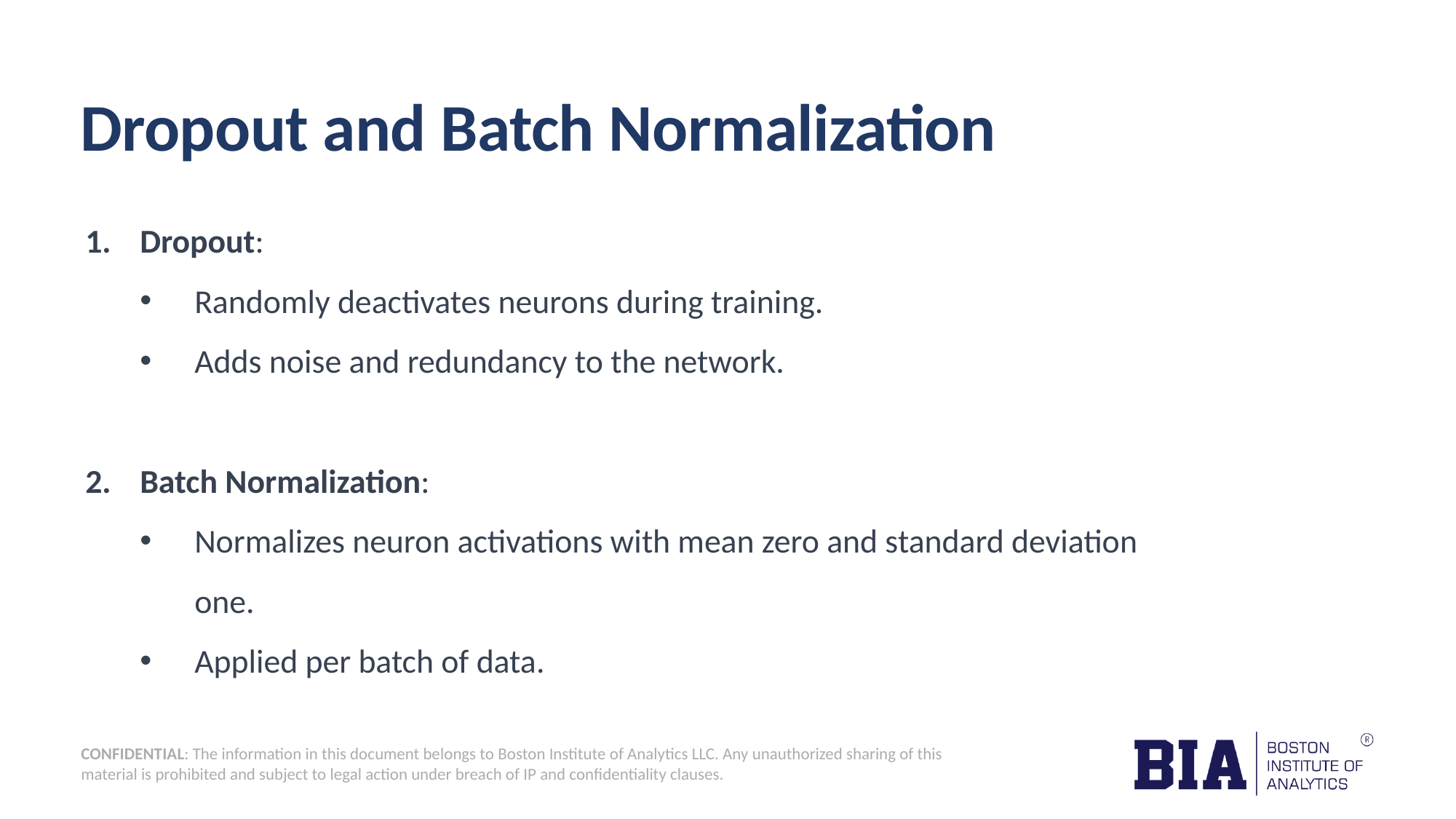

Dropout and Batch Normalization
Dropout:
Randomly deactivates neurons during training.
Adds noise and redundancy to the network.

Batch Normalization:
Normalizes neuron activations with mean zero and standard deviation one.
Applied per batch of data.